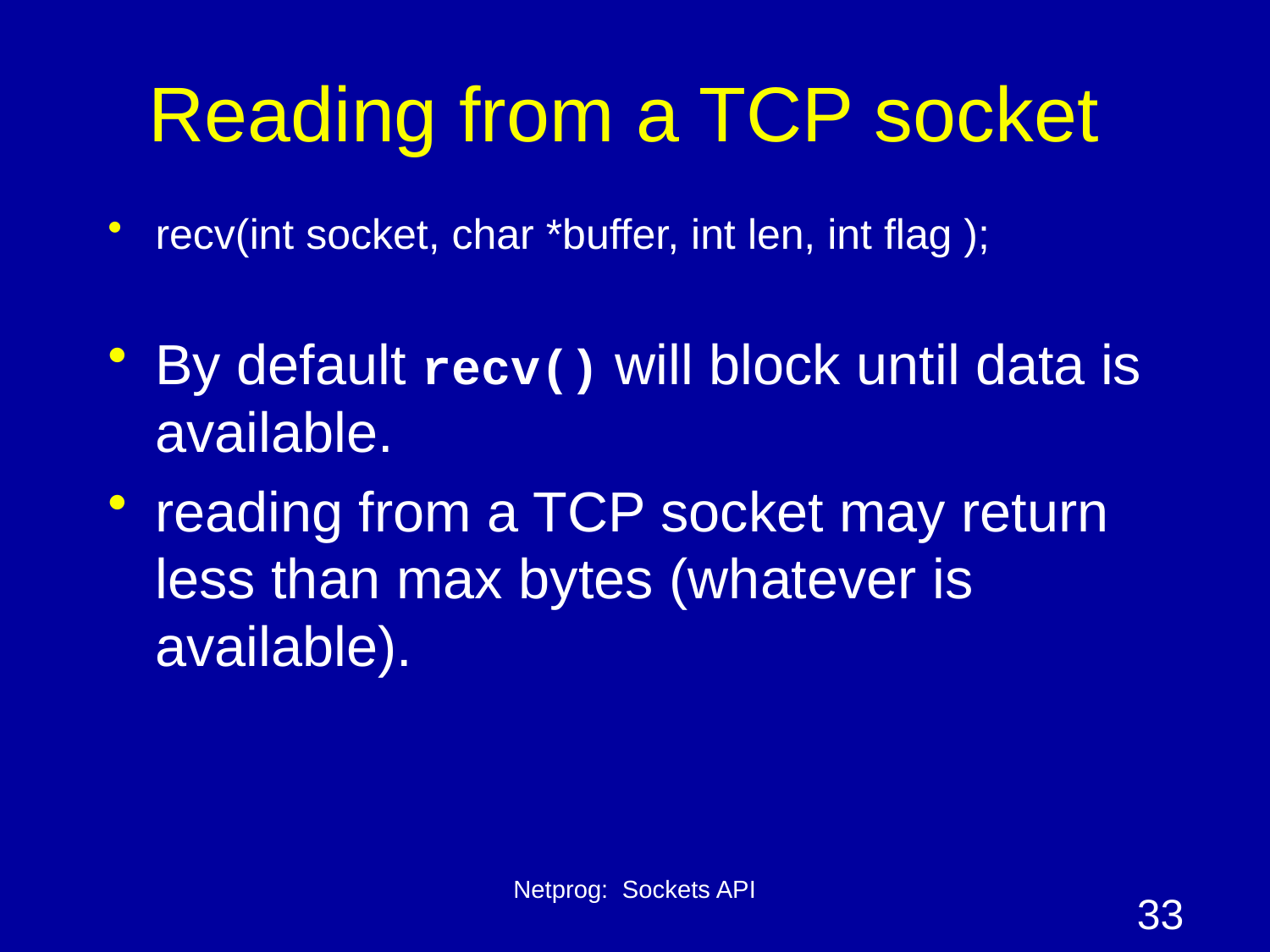

# Reading from a TCP socket
recv(int socket, char *buffer, int len, int flag );

By default recv() will block until data is available.
reading from a TCP socket may return less than max bytes (whatever is available).
Netprog:  Sockets API